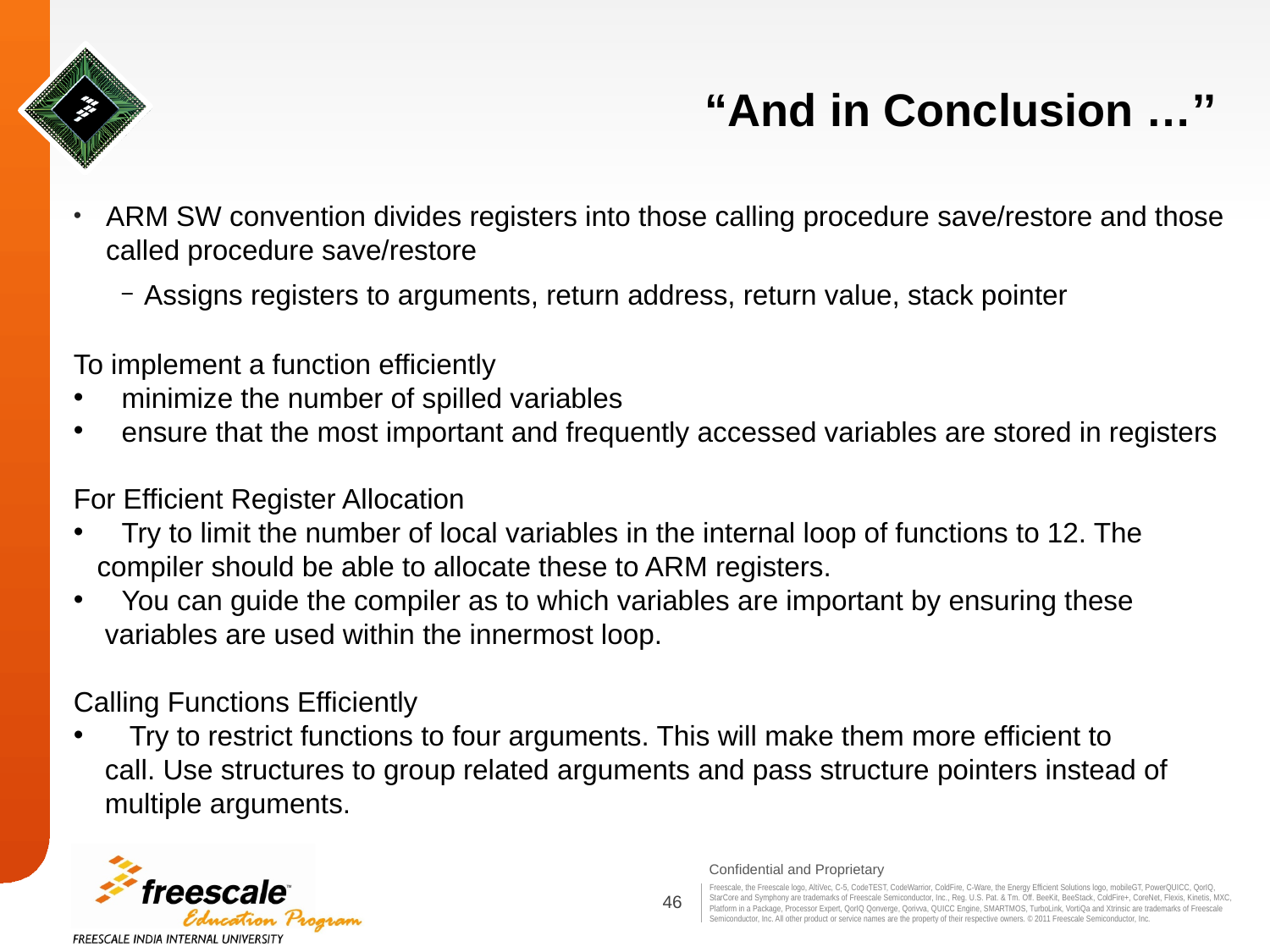

# “And in Conclusion …’’
ARM SW convention divides registers into those calling procedure save/restore and those called procedure save/restore
Assigns registers to arguments, return address, return value, stack pointer

To implement a function efficiently
  minimize the number of spilled variables
  ensure that the most important and frequently accessed variables are stored in registers

For Efficient Register Allocation
  Try to limit the number of local variables in the internal loop of functions to 12. The
   compiler should be able to allocate these to ARM registers.
  You can guide the compiler as to which variables are important by ensuring these
    variables are used within the innermost loop.

Calling Functions Efficiently
   Try to restrict functions to four arguments. This will make them more efficient to
    call. Use structures to group related arguments and pass structure pointers instead of
    multiple arguments.